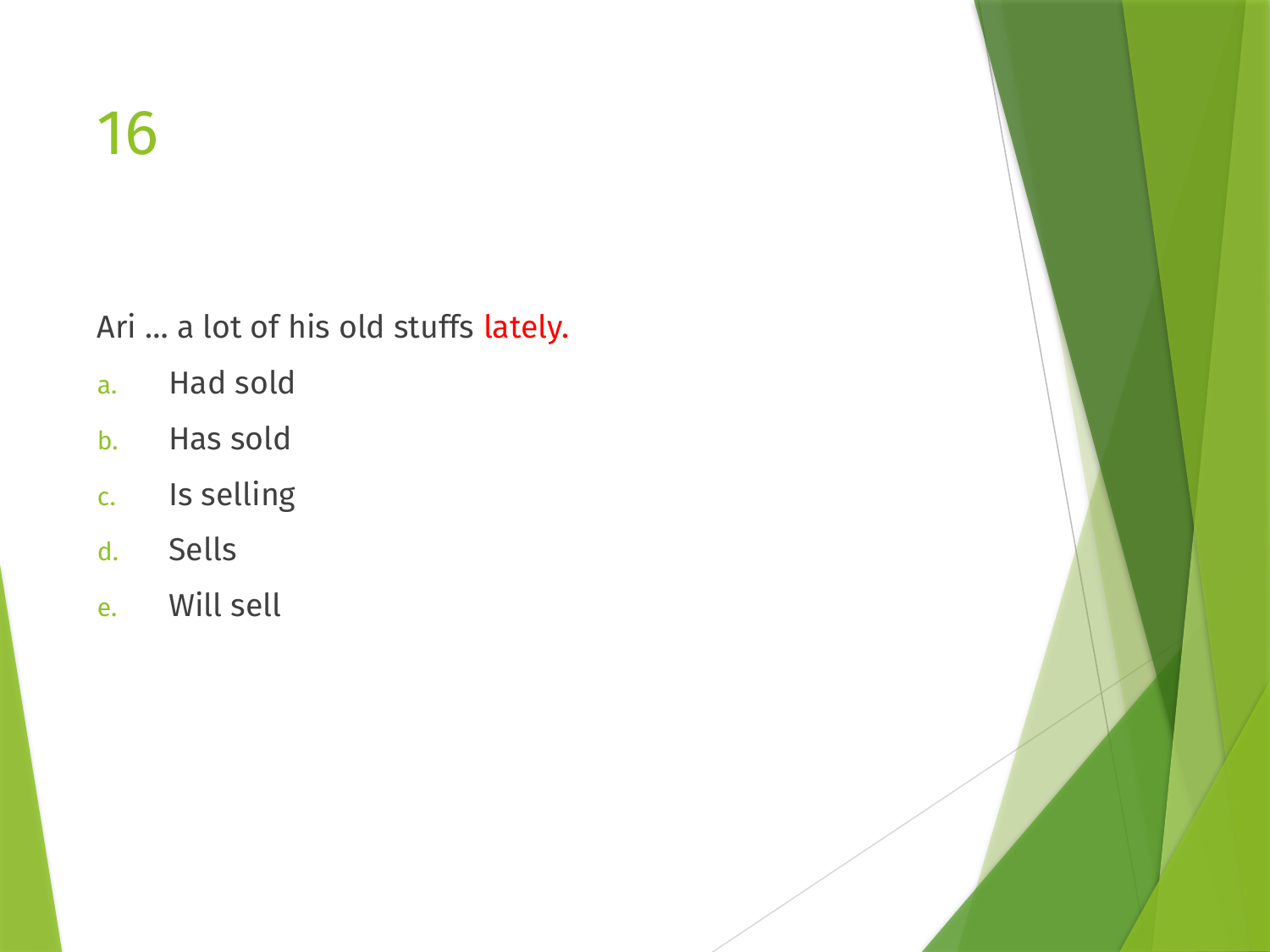

# 16
Ari … a lot of his old stuffs lately.
Had sold
Has sold
Is selling
Sells
Will sell